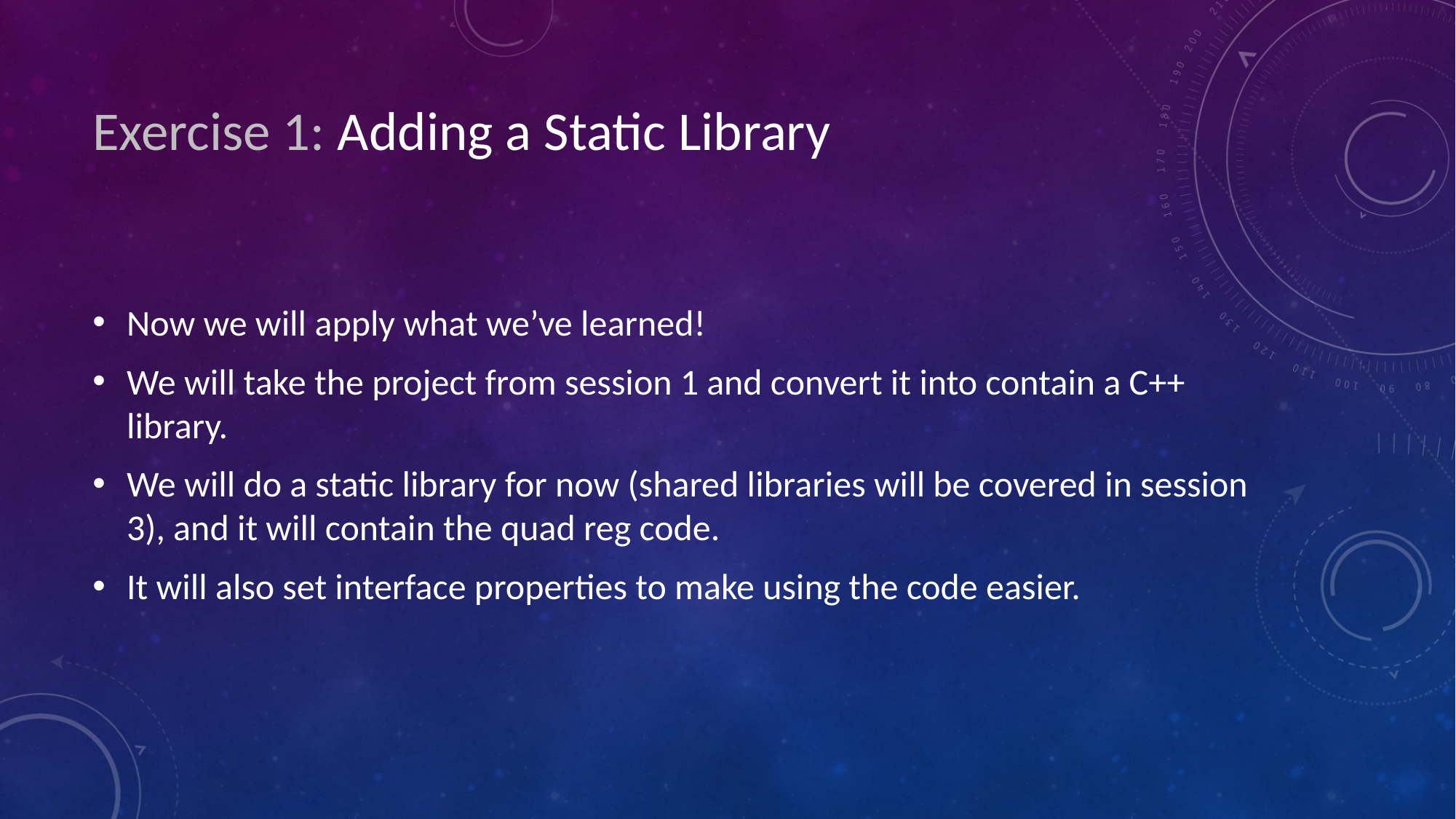

Exercise 1: Adding a Static Library
Now we will apply what we’ve learned!
We will take the project from session 1 and convert it into contain a C++ library.
We will do a static library for now (shared libraries will be covered in session 3), and it will contain the quad reg code.
It will also set interface properties to make using the code easier.